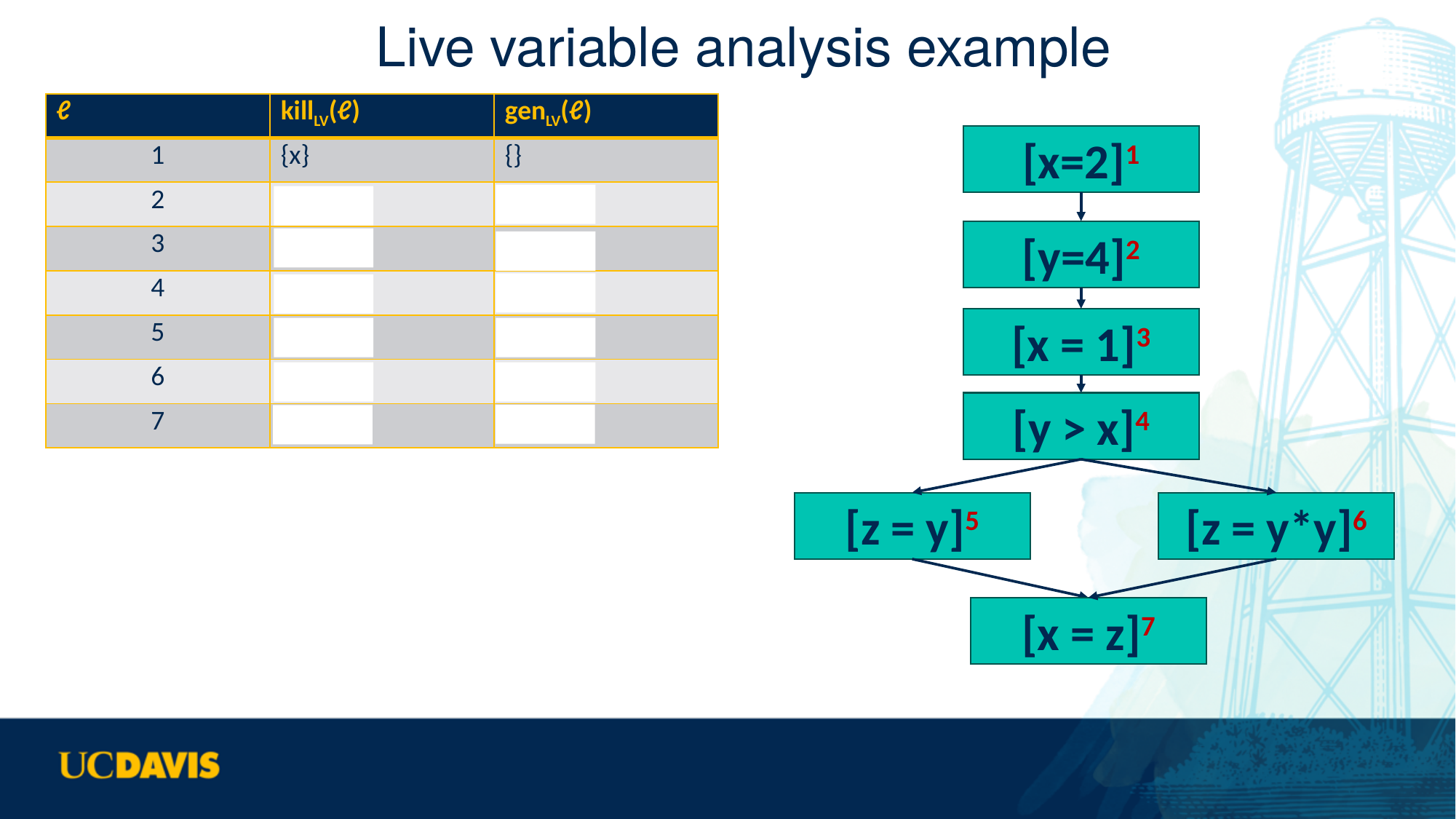

# Live variable analysis example
| ℓ | killLV(ℓ) | genLV(ℓ) |
| --- | --- | --- |
| 1 | {x} | {} |
| 2 | {y} | {} |
| 3 | {x} | {} |
| 4 | {} | {x, y} |
| 5 | {z} | {y} |
| 6 | {z} | {y} |
| 7 | {x} | {z} |

[x=2]1
[y=4]2
[x = 1]3
[y > x]4
[z = y]5
[z = y*y]6
[x = z]7